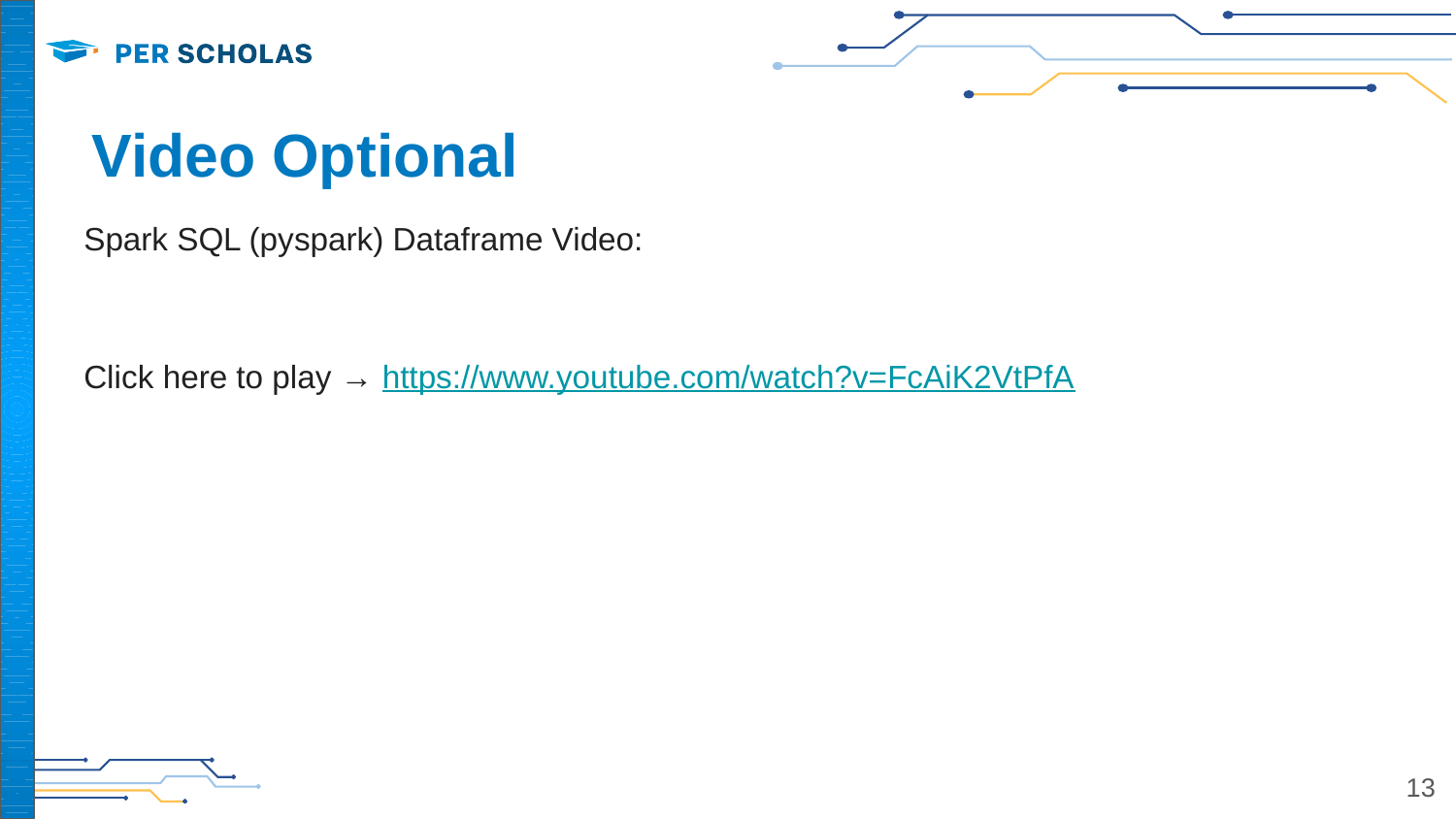

# Video Optional
Spark SQL (pyspark) Dataframe Video:

Click here to play → https://www.youtube.com/watch?v=FcAiK2VtPfA

13